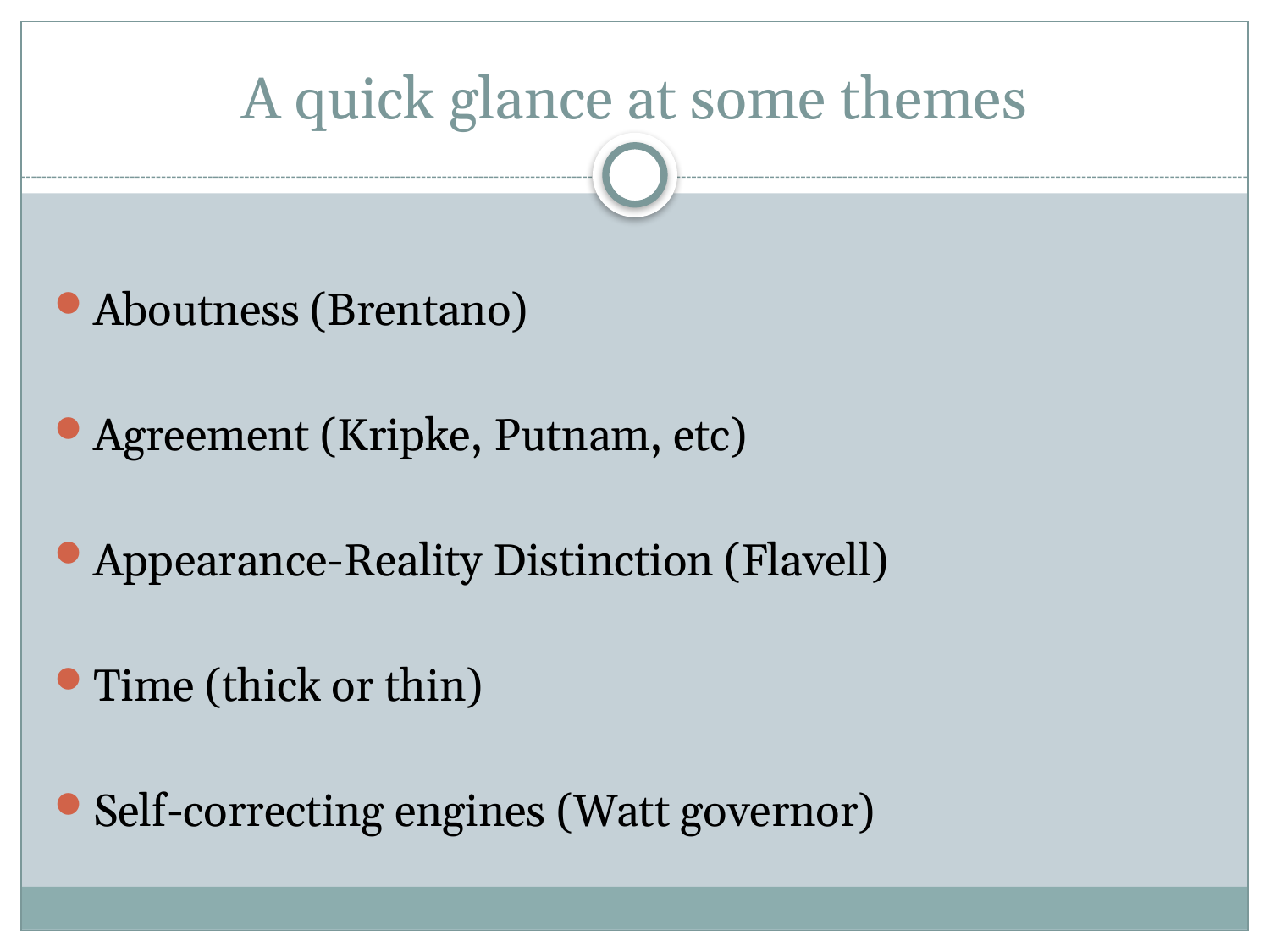

# A quick glance at some themes

Aboutness (Brentano)

Agreement (Kripke, Putnam, etc)

Appearance-Reality Distinction (Flavell)

Time (thick or thin)

Self-correcting engines (Watt governor)